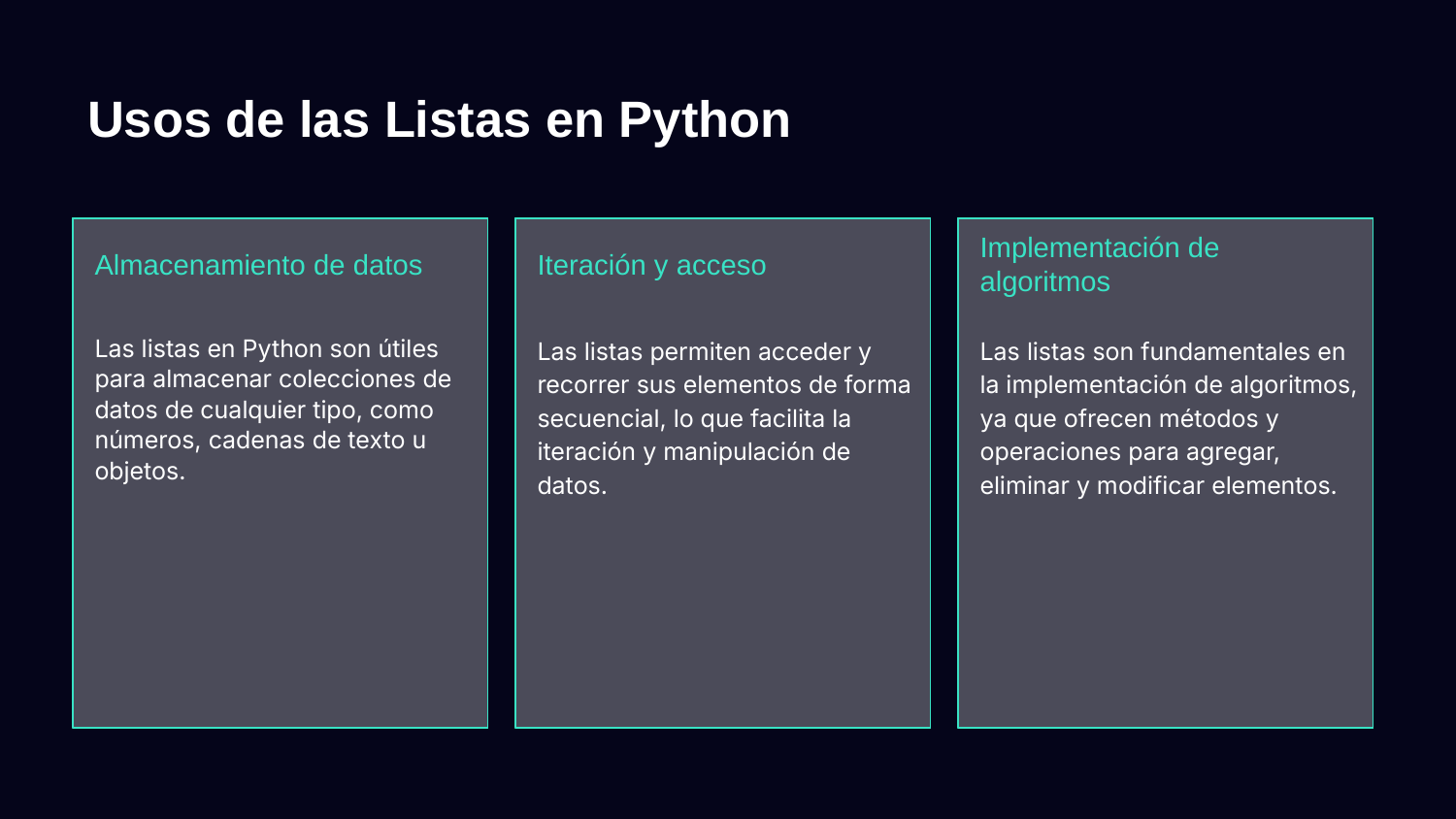

# Usos de las Listas en Python
Almacenamiento de datos
Iteración y acceso
Implementación de algoritmos

Las listas permiten acceder y recorrer sus elementos de forma secuencial, lo que facilita la iteración y manipulación de datos.
Las listas en Python son útiles para almacenar colecciones de datos de cualquier tipo, como números, cadenas de texto u objetos.
Las listas son fundamentales en la implementación de algoritmos, ya que ofrecen métodos y operaciones para agregar, eliminar y modificar elementos.